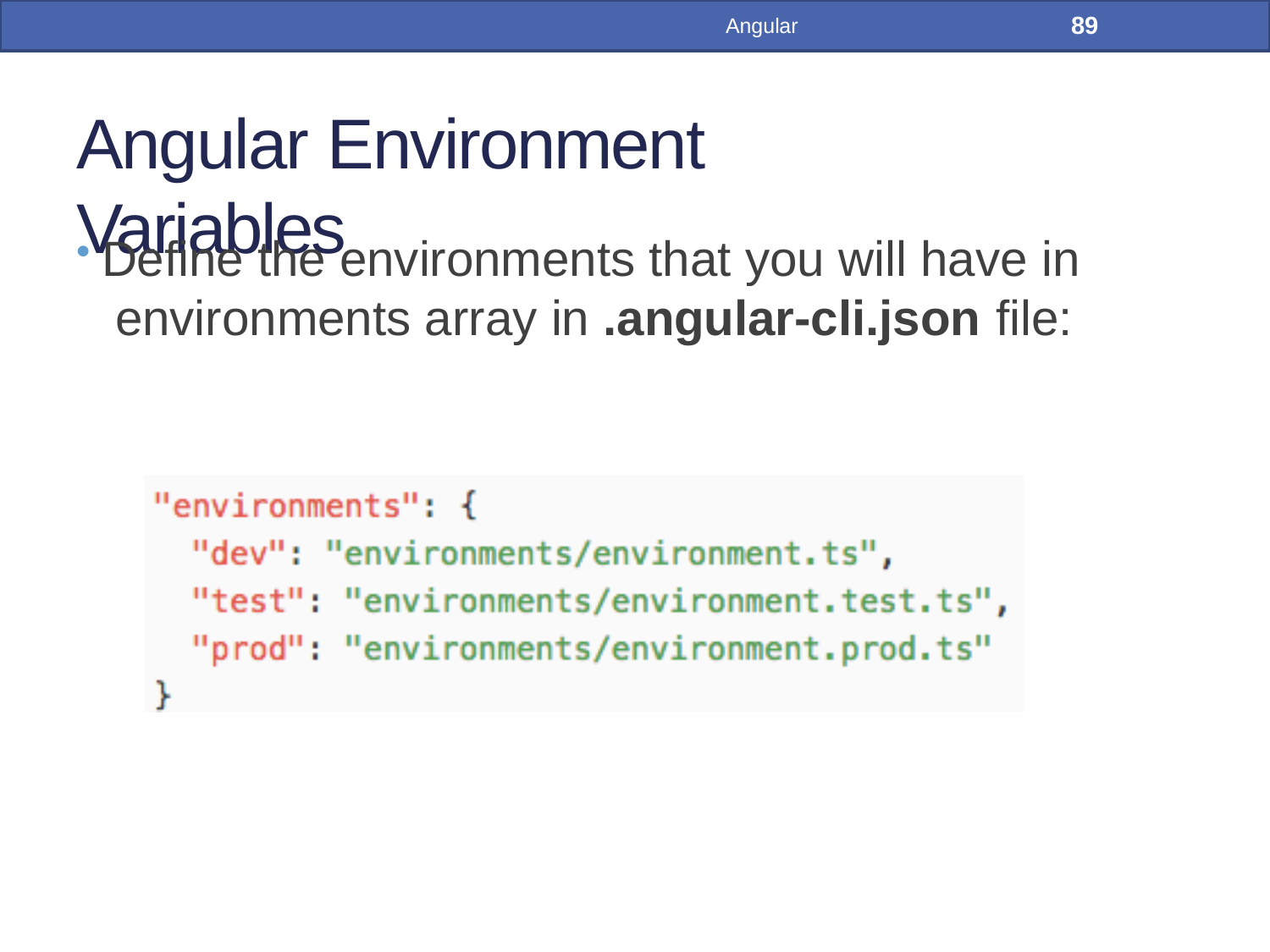

89
Angular
# Angular Environment Variables
Define the environments that you will have in  environments array in .angular-cli.json file: